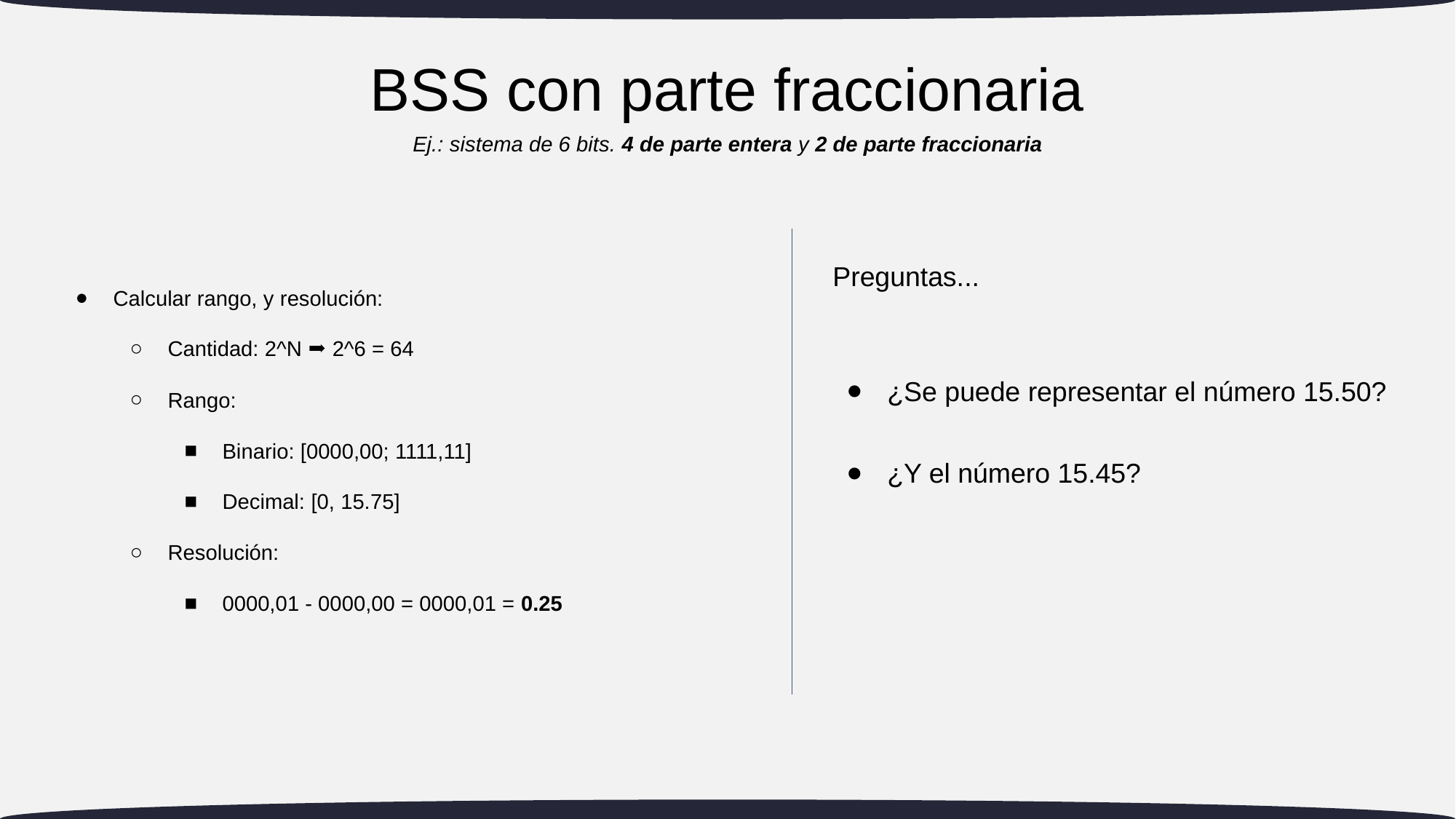

# BSS con parte fraccionaria
Ej.: sistema de 6 bits. 4 de parte entera y 2 de parte fraccionaria
Calcular rango, y resolución:
Cantidad: 2^N 🠲 2^6 = 64
Rango:
Binario: [0000,00; 1111,11]
Decimal: [0, 15.75]
Resolución:
0000,01 - 0000,00 = 0000,01 = 0.25
Preguntas...
¿Se puede representar el número 15.50?
¿Y el número 15.45?